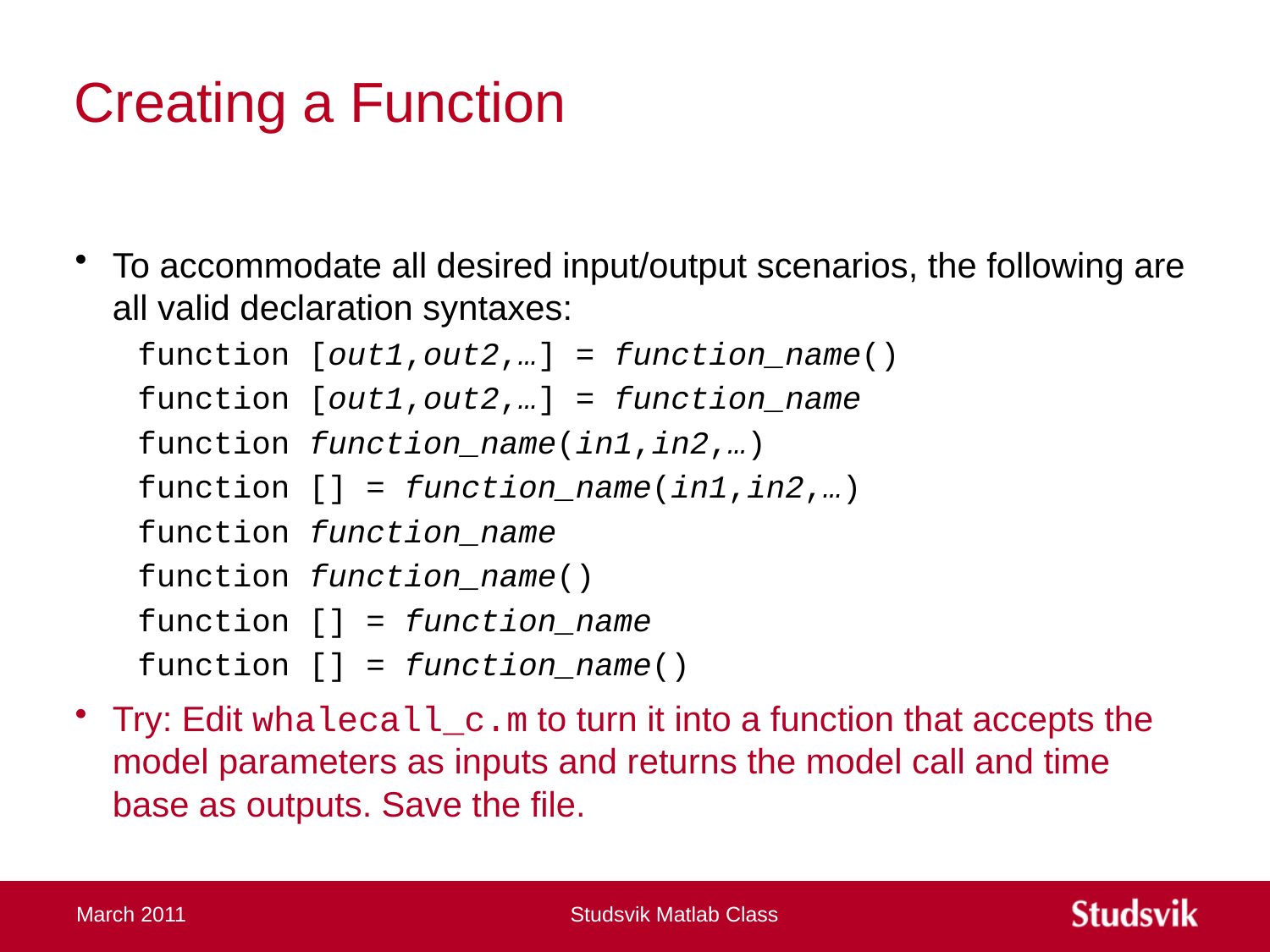

# Creating a Function
To accommodate all desired input/output scenarios, the following are all valid declaration syntaxes:
function [out1,out2,…] = function_name()
function [out1,out2,…] = function_name
function function_name(in1,in2,…)
function [] = function_name(in1,in2,…)
function function_name
function function_name()
function [] = function_name
function [] = function_name()
Try: Edit whalecall_c.m to turn it into a function that accepts the model parameters as inputs and returns the model call and time base as outputs. Save the file.

March 2011
Studsvik Matlab Class